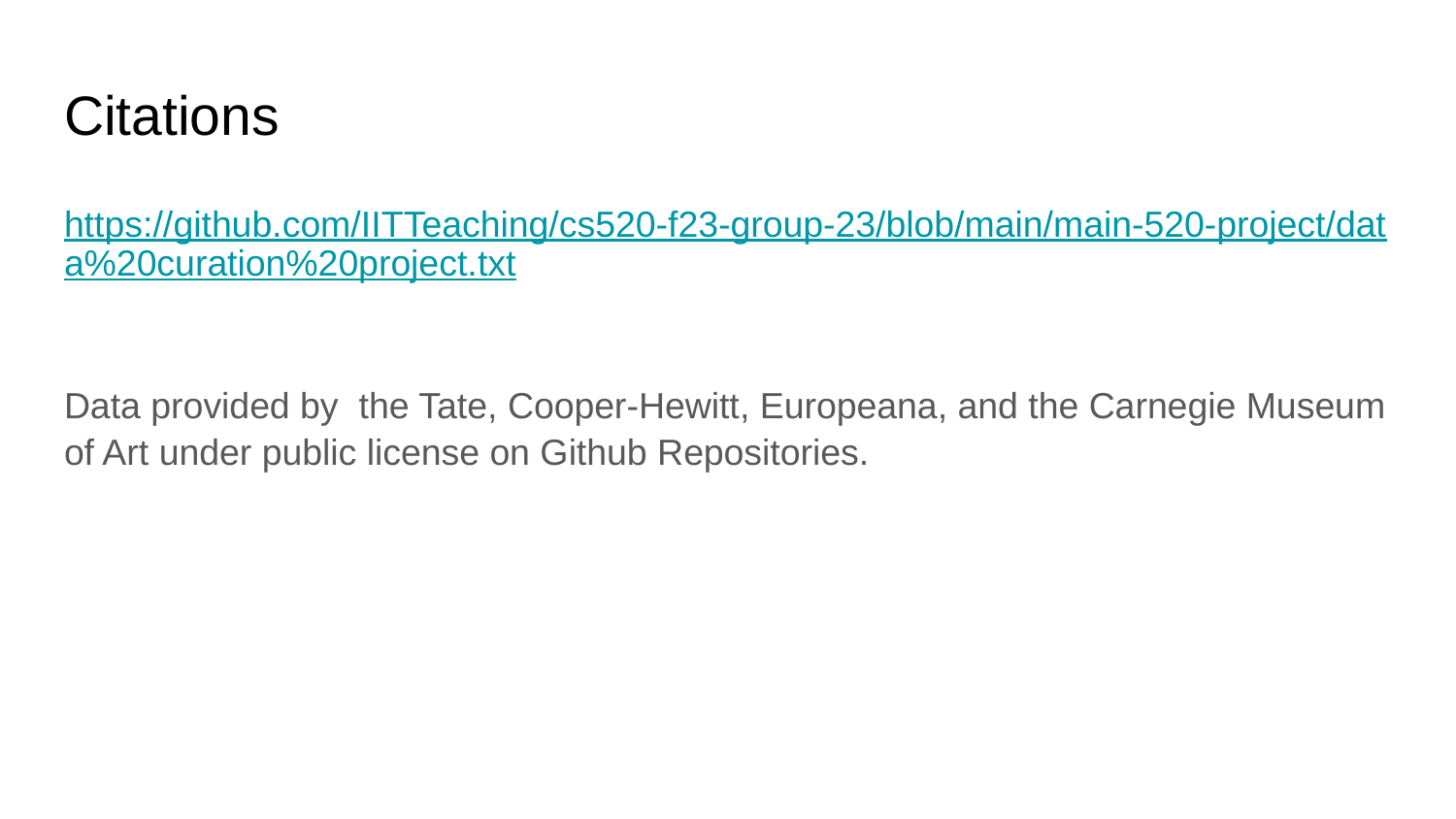

# Citations
https://github.com/IITTeaching/cs520-f23-group-23/blob/main/main-520-project/data%20curation%20project.txt

Data provided by  the Tate, Cooper-Hewitt, Europeana, and the Carnegie Museum of Art under public license on Github Repositories.